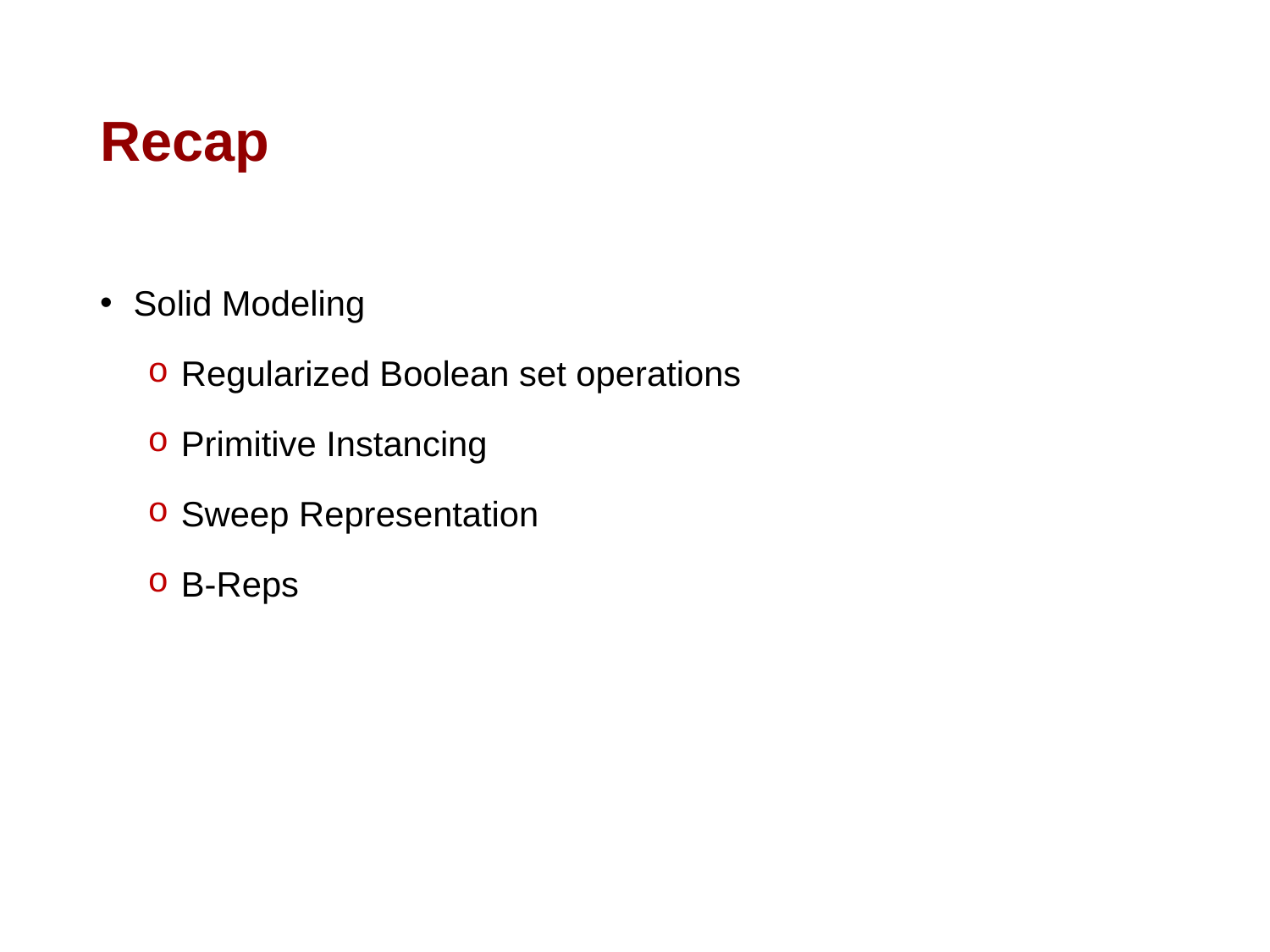

# Recap
 Solid Modeling
 Regularized Boolean set operations
 Primitive Instancing
 Sweep Representation
 B-Reps